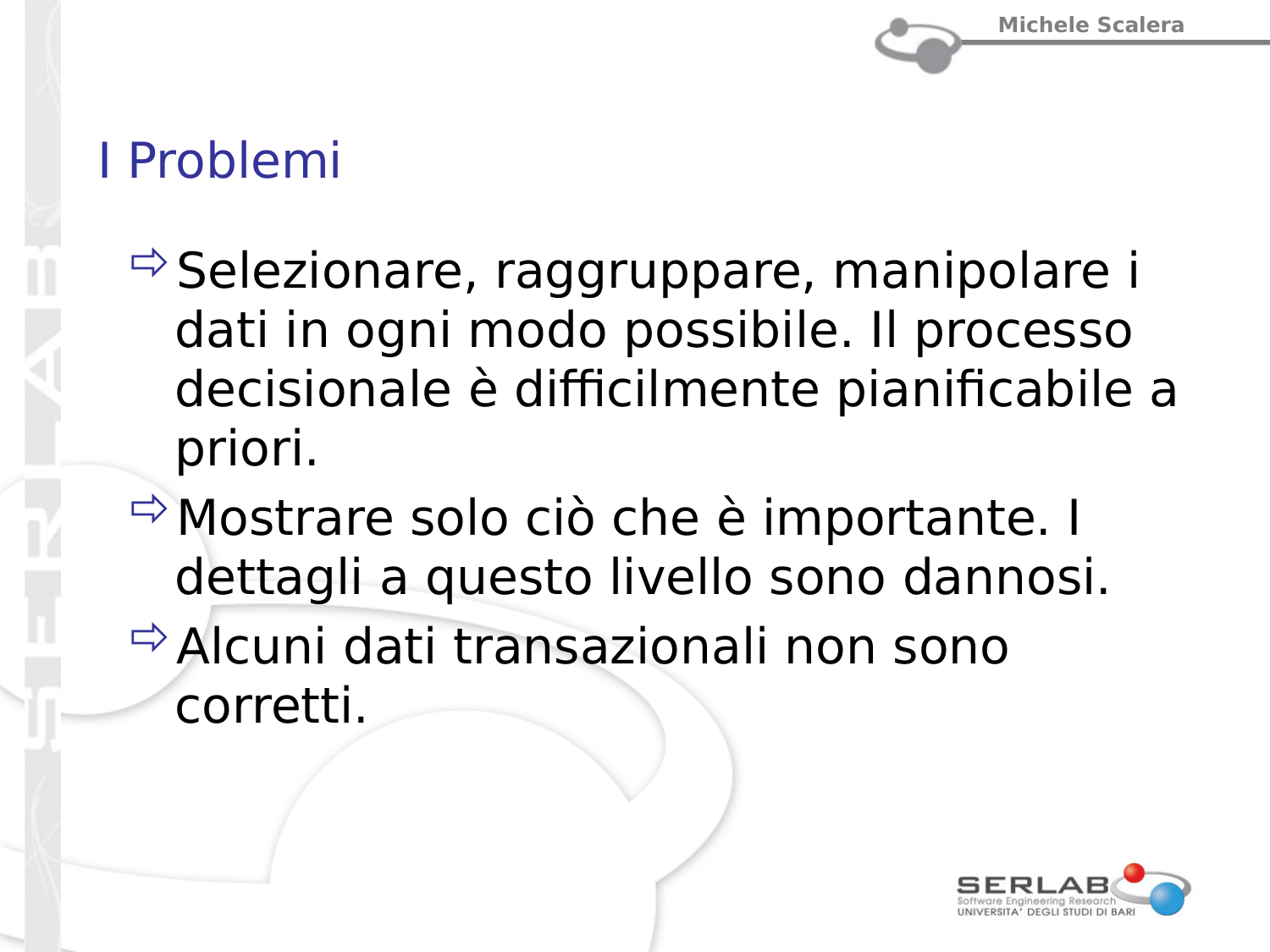

# I Problemi
Selezionare, raggruppare, manipolare i dati in ogni modo possibile. Il processo decisionale è difficilmente pianificabile a priori.
Mostrare solo ciò che è importante. I dettagli a questo livello sono dannosi.
Alcuni dati transazionali non sono corretti.
prof. Michele Scalera